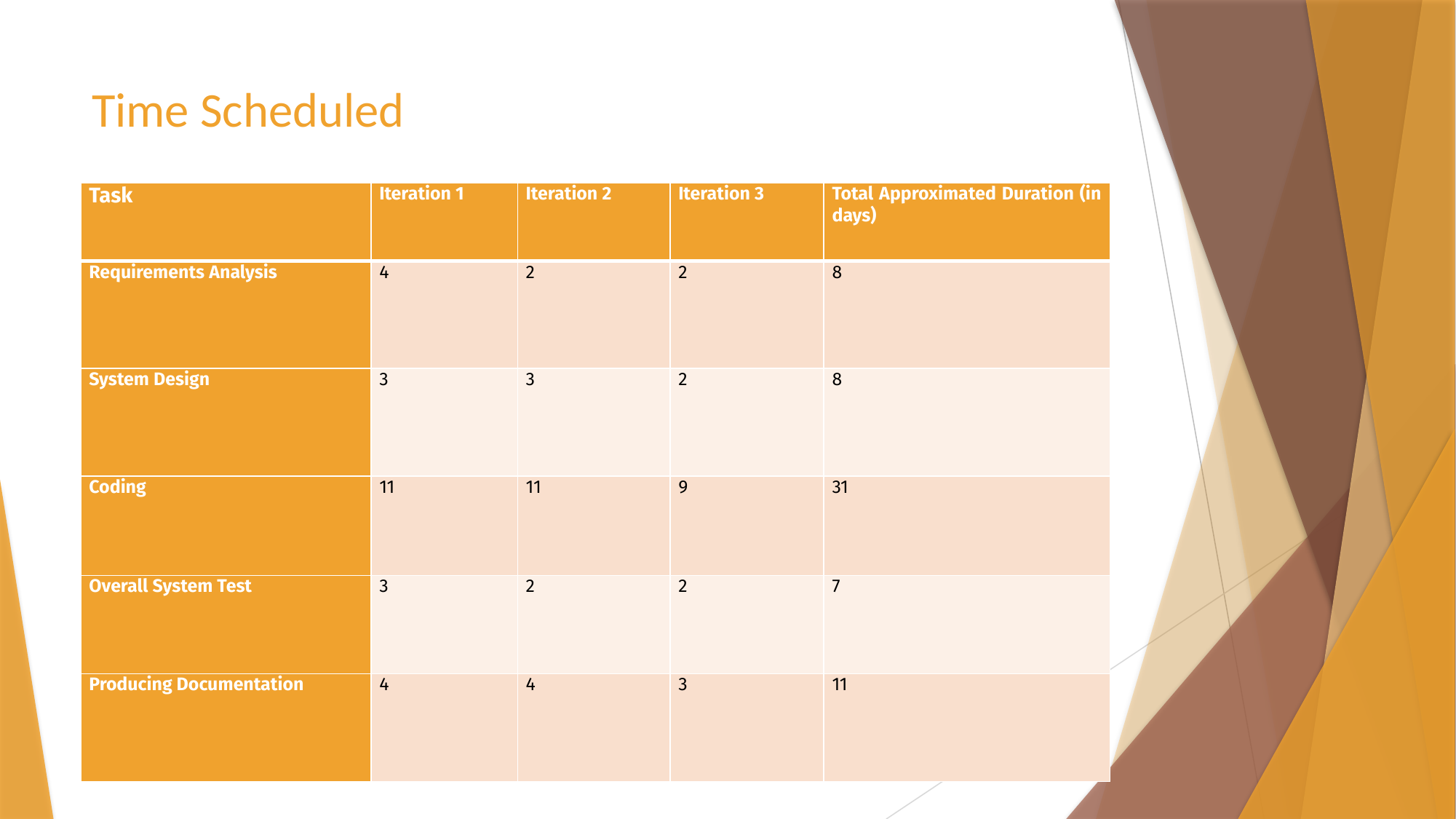

# Time Scheduled
| Task | Iteration 1 | Iteration 2 | Iteration 3 | Total Approximated Duration (in days) |
| --- | --- | --- | --- | --- |
| Requirements Analysis | 4 | 2 | 2 | 8 |
| System Design | 3 | 3 | 2 | 8 |
| Coding | 11 | 11 | 9 | 31 |
| Overall System Test | 3 | 2 | 2 | 7 |
| Producing Documentation | 4 | 4 | 3 | 11 |